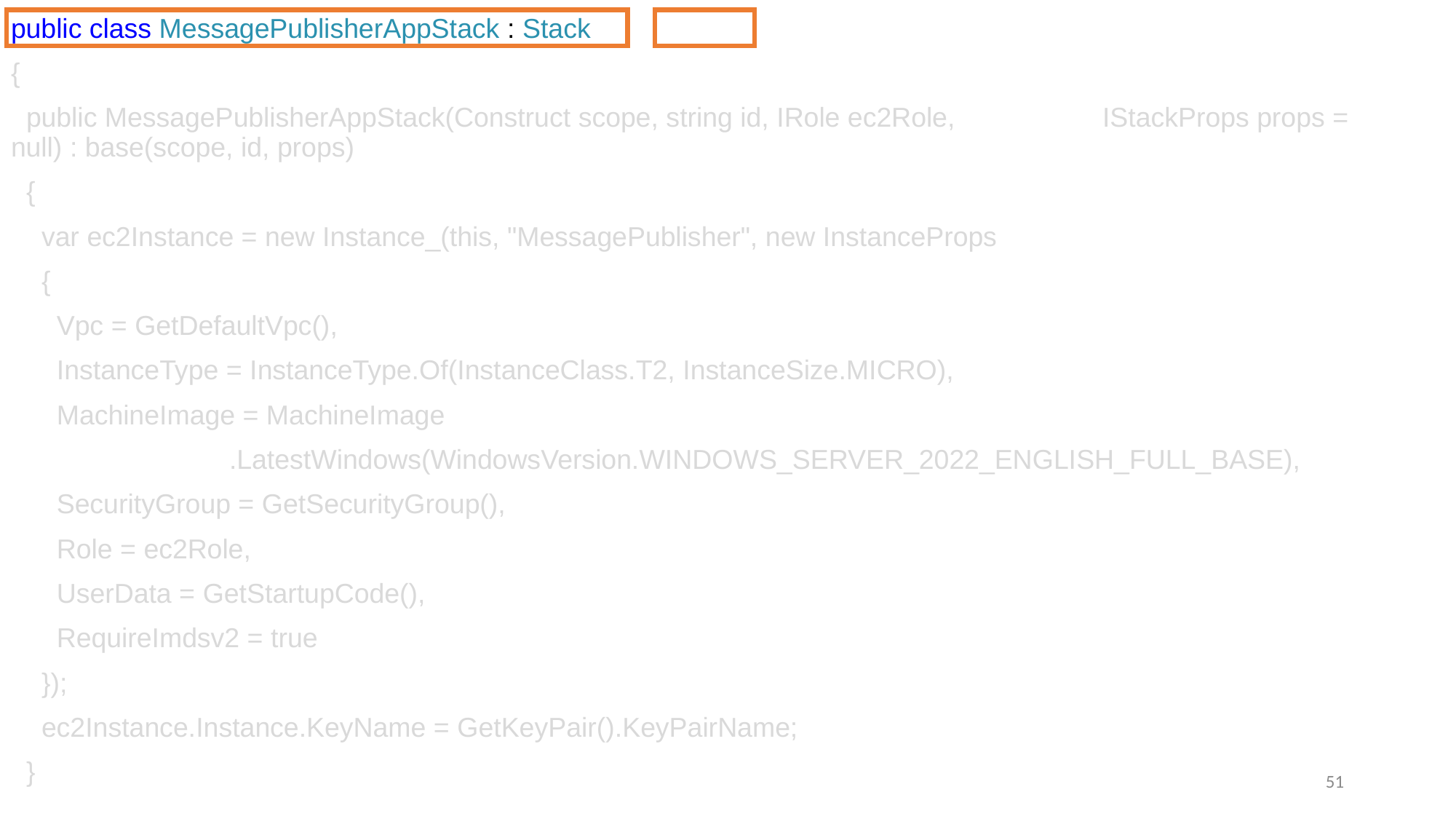

public class MessagePublisherAppStack : Stack
{
  public MessagePublisherAppStack(Construct scope, string id, IRole ec2Role, 		IStackProps props = null) : base(scope, id, props)
  {
    var ec2Instance = new Instance_(this, "MessagePublisher", new InstanceProps
    {
      Vpc = GetDefaultVpc(),
      InstanceType = InstanceType.Of(InstanceClass.T2, InstanceSize.MICRO),
      MachineImage = MachineImage
		.LatestWindows(WindowsVersion.WINDOWS_SERVER_2022_ENGLISH_FULL_BASE),
      SecurityGroup = GetSecurityGroup(),
      Role = ec2Role,
      UserData = GetStartupCode(),
      RequireImdsv2 = true
    });
    ec2Instance.Instance.KeyName = GetKeyPair().KeyPairName;
  }

51